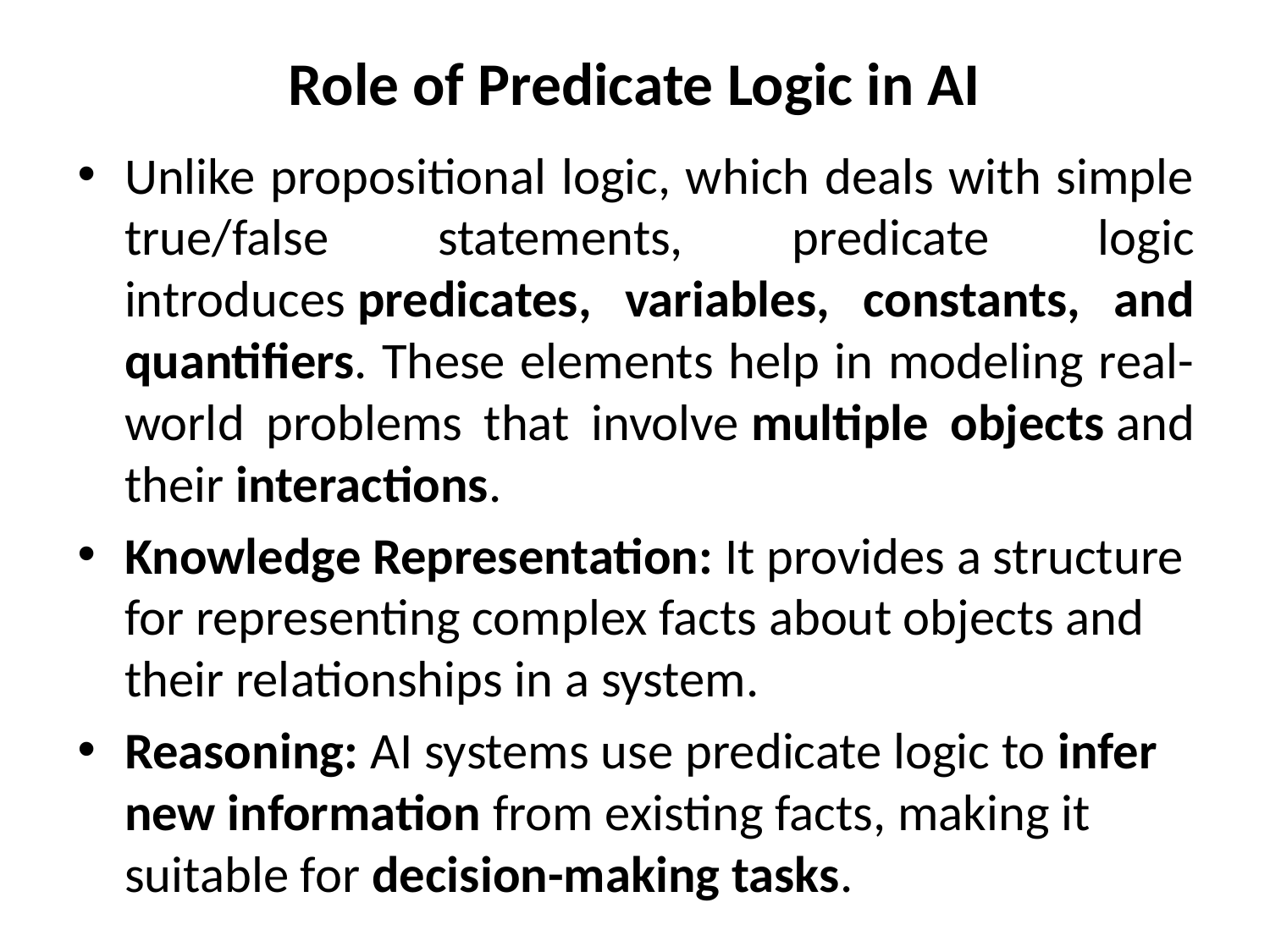

# Role of Predicate Logic in AI
Unlike propositional logic, which deals with simple true/false statements, predicate logic introduces predicates, variables, constants, and quantifiers. These elements help in modeling real-world problems that involve multiple objects and their interactions.
Knowledge Representation: It provides a structure for representing complex facts about objects and their relationships in a system.
Reasoning: AI systems use predicate logic to infer new information from existing facts, making it suitable for decision-making tasks.